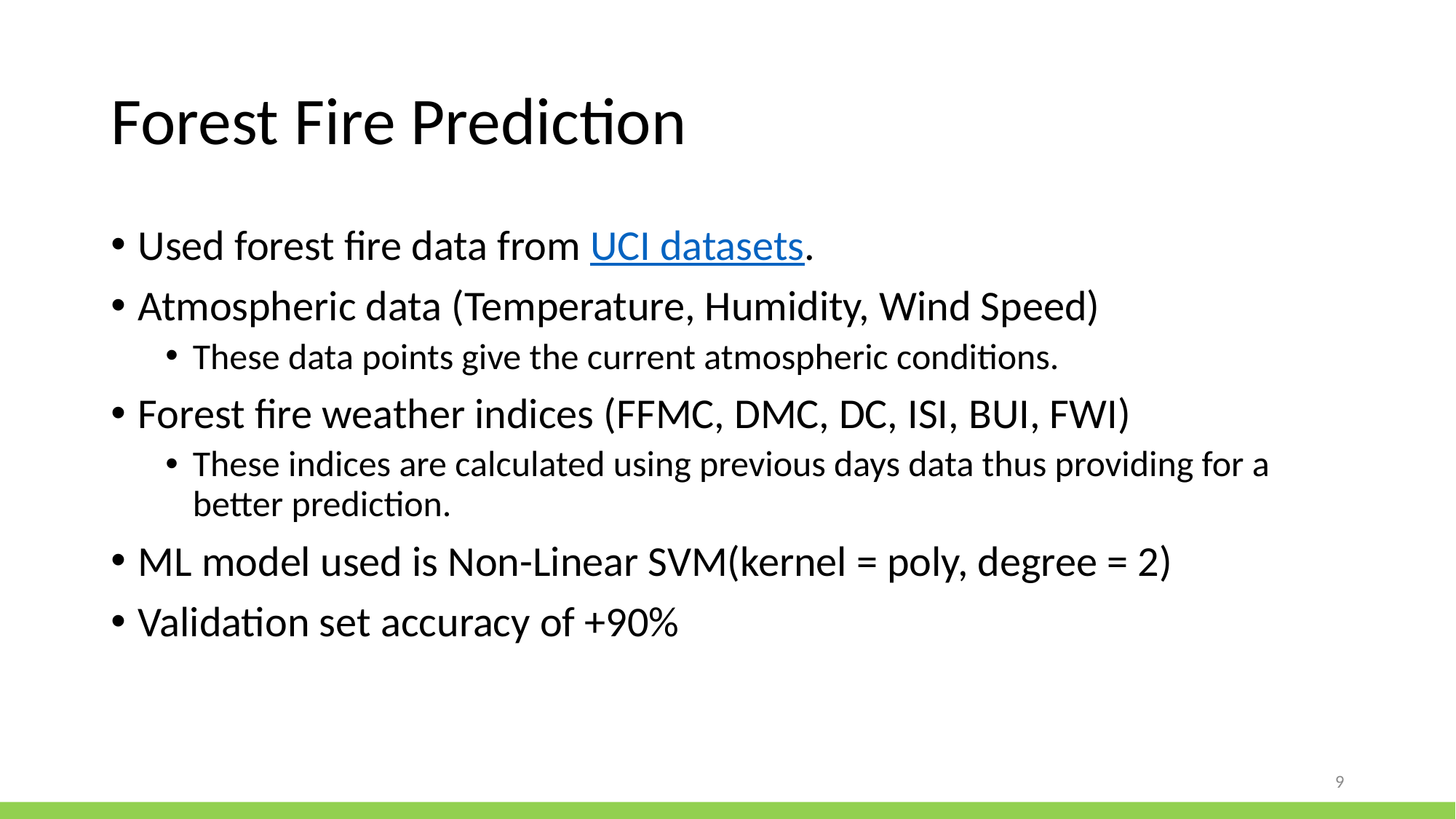

# Forest Fire Prediction
Used forest fire data from UCI datasets.
Atmospheric data (Temperature, Humidity, Wind Speed)
These data points give the current atmospheric conditions.
Forest fire weather indices (FFMC, DMC, DC, ISI, BUI, FWI)
These indices are calculated using previous days data thus providing for a better prediction.
ML model used is Non-Linear SVM(kernel = poly, degree = 2)
Validation set accuracy of +90%

9